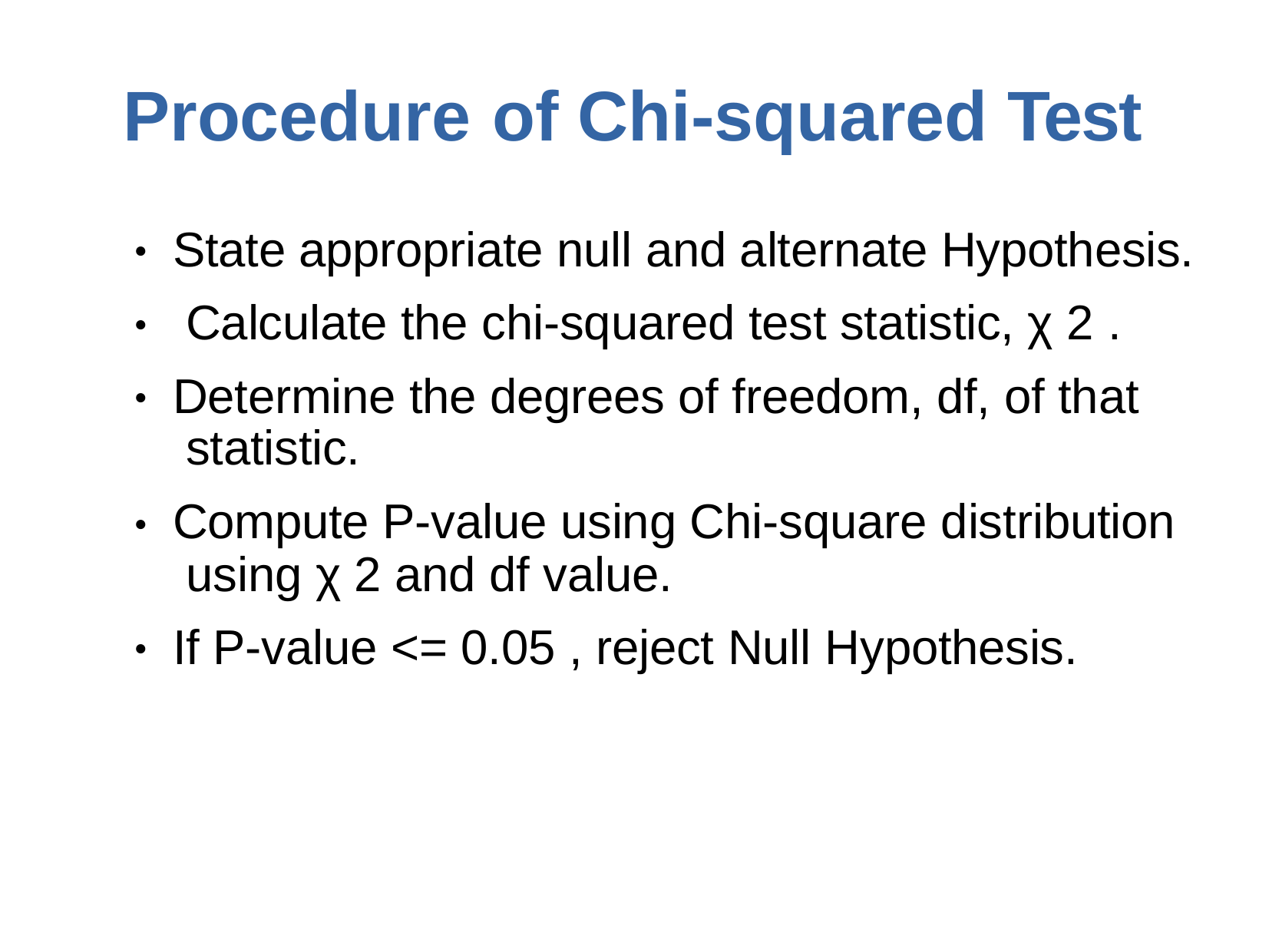

# Procedure	of Chi-squared Test
State appropriate null and alternate Hypothesis.  Calculate the chi-squared test statistic, χ 2 .
Determine the degrees of freedom, df, of that  statistic.
Compute P-value using Chi-square distribution  using χ 2 and df value.
If P-value <= 0.05 , reject Null Hypothesis.
●
●
●
●
●